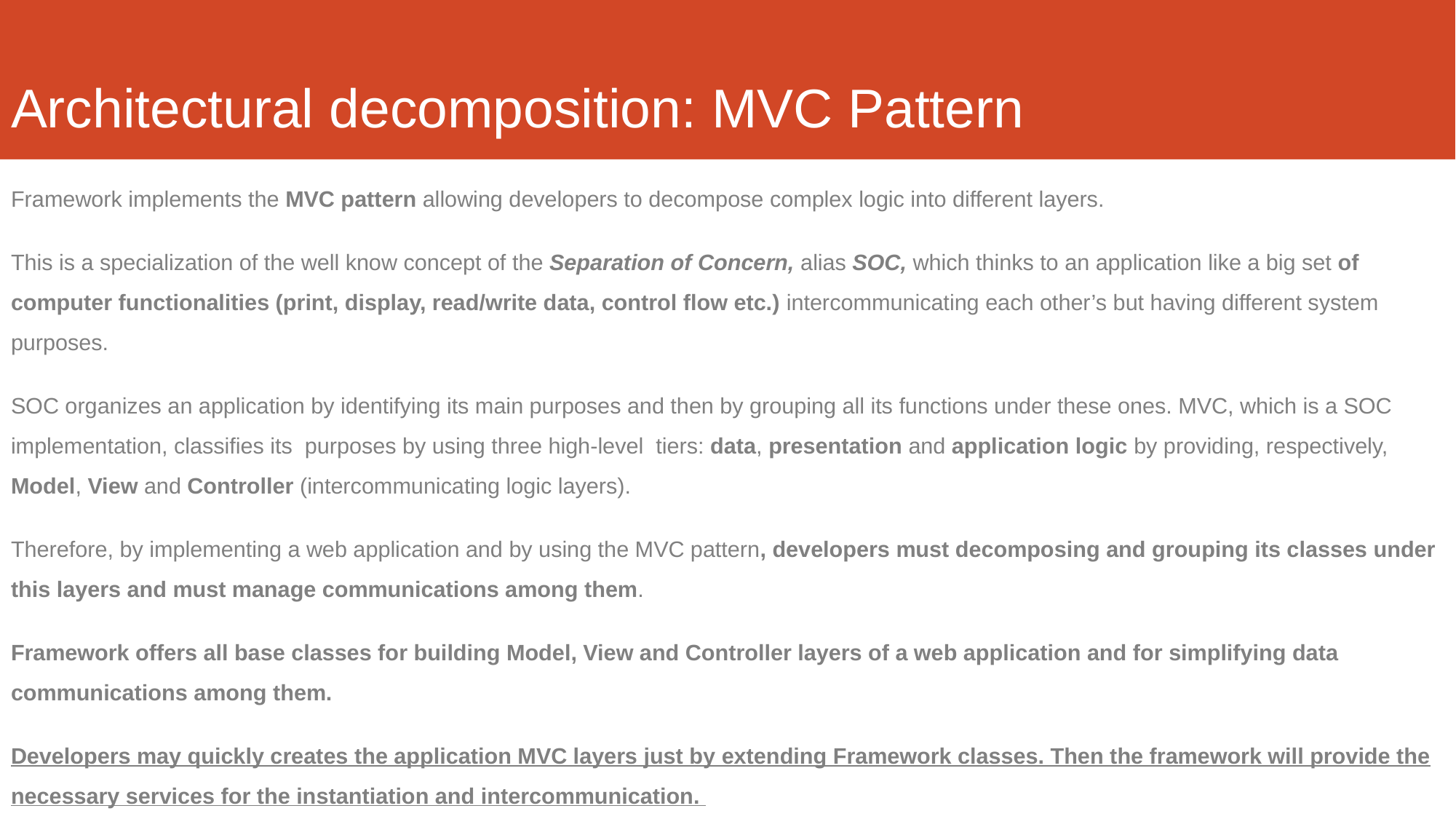

# Architectural decomposition: MVC Pattern
Framework implements the MVC pattern allowing developers to decompose complex logic into different layers.
This is a specialization of the well know concept of the Separation of Concern, alias SOC, which thinks to an application like a big set of computer functionalities (print, display, read/write data, control flow etc.) intercommunicating each other’s but having different system purposes.
SOC organizes an application by identifying its main purposes and then by grouping all its functions under these ones. MVC, which is a SOC implementation, classifies its  purposes by using three high-level  tiers: data, presentation and application logic by providing, respectively, Model, View and Controller (intercommunicating logic layers).
Therefore, by implementing a web application and by using the MVC pattern, developers must decomposing and grouping its classes under this layers and must manage communications among them.
Framework offers all base classes for building Model, View and Controller layers of a web application and for simplifying data communications among them.
Developers may quickly creates the application MVC layers just by extending Framework classes. Then the framework will provide the necessary services for the instantiation and intercommunication.